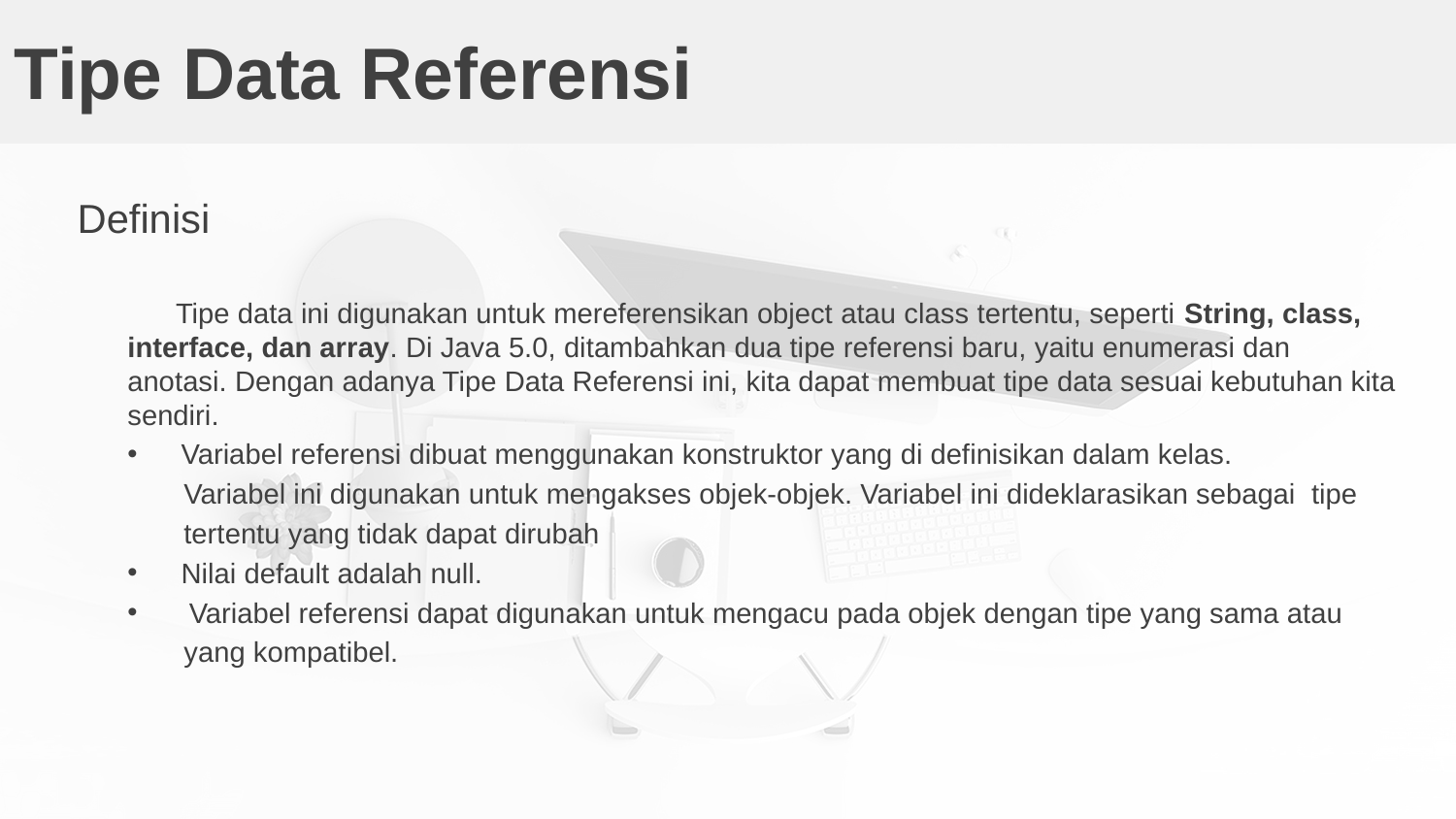

# Tipe Data Referensi
Definisi
      Tipe data ini digunakan untuk mereferensikan object atau class tertentu, seperti String, class, interface, dan array. Di Java 5.0, ditambahkan dua tipe referensi baru, yaitu enumerasi dan anotasi. Dengan adanya Tipe Data Referensi ini, kita dapat membuat tipe data sesuai kebutuhan kita sendiri.
 Variabel referensi dibuat menggunakan konstruktor yang di definisikan dalam kelas.
       Variabel ini digunakan untuk mengakses objek-objek. Variabel ini dideklarasikan sebagai  tipe
       tertentu yang tidak dapat dirubah
 Nilai default adalah null.
  Variabel referensi dapat digunakan untuk mengacu pada objek dengan tipe yang sama atau
       yang kompatibel.